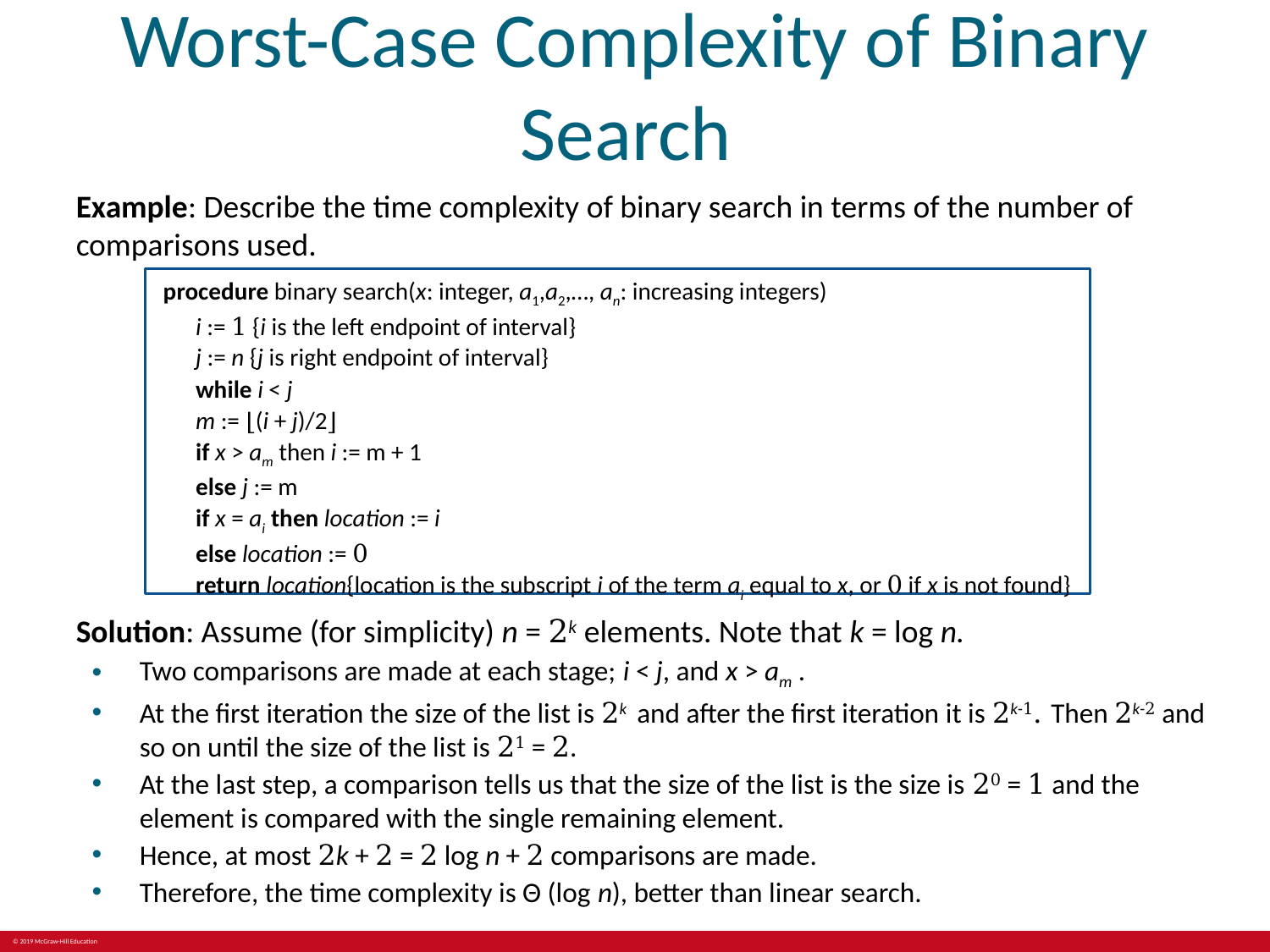

# Worst-Case Complexity of Binary Search
Example: Describe the time complexity of binary search in terms of the number of comparisons used.
 procedure binary search(x: integer, a1,a2,…, an: increasing integers)
	i := 1 {i is the left endpoint of interval}
	j := n {j is right endpoint of interval}
	while i < j
	m := ⌊(i + j)/2⌋
	if x > am then i := m + 1
	else j := m
	if x = ai then location := i
	else location := 0
	return location{location is the subscript i of the term ai equal to x, or 0 if x is not found}
Solution: Assume (for simplicity) n = 2k elements. Note that k = log n.
Two comparisons are made at each stage; i < j, and x > am .
At the first iteration the size of the list is 2k  and after the first iteration it is 2k-1. Then 2k-2 and so on until the size of the list is 21 = 2.
At the last step, a comparison tells us that the size of the list is the size is 20 = 1 and the element is compared with the single remaining element.
Hence, at most 2k + 2 = 2 log n + 2 comparisons are made.
Therefore, the time complexity is Θ (log n), better than linear search.